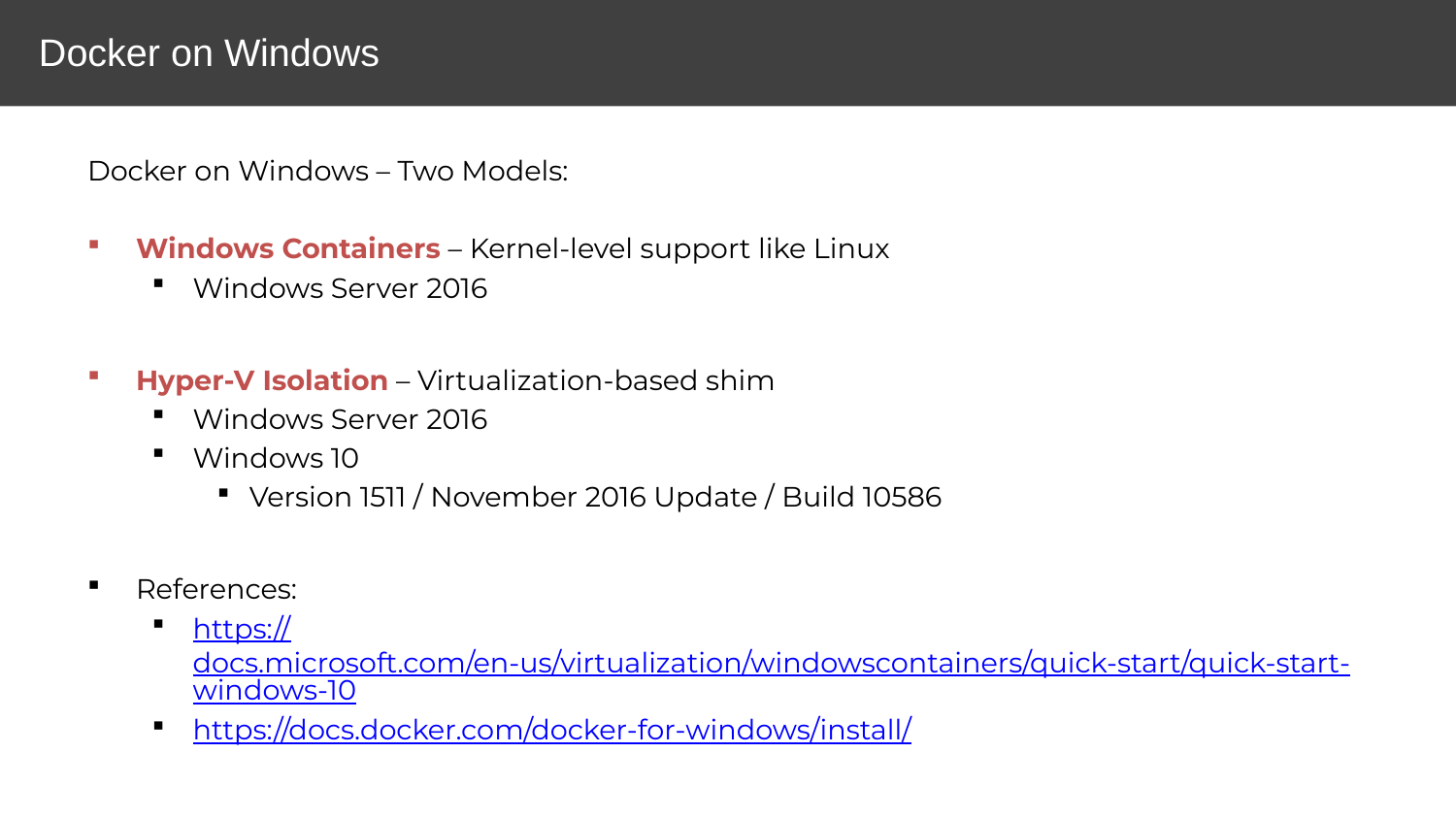

# Docker on Windows
Docker on Windows – Two Models:

Windows Containers – Kernel-level support like Linux
Windows Server 2016

Hyper-V Isolation – Virtualization-based shim
Windows Server 2016
Windows 10
Version 1511 / November 2016 Update / Build 10586

References:
https://docs.microsoft.com/en-us/virtualization/windowscontainers/quick-start/quick-start-windows-10
https://docs.docker.com/docker-for-windows/install/